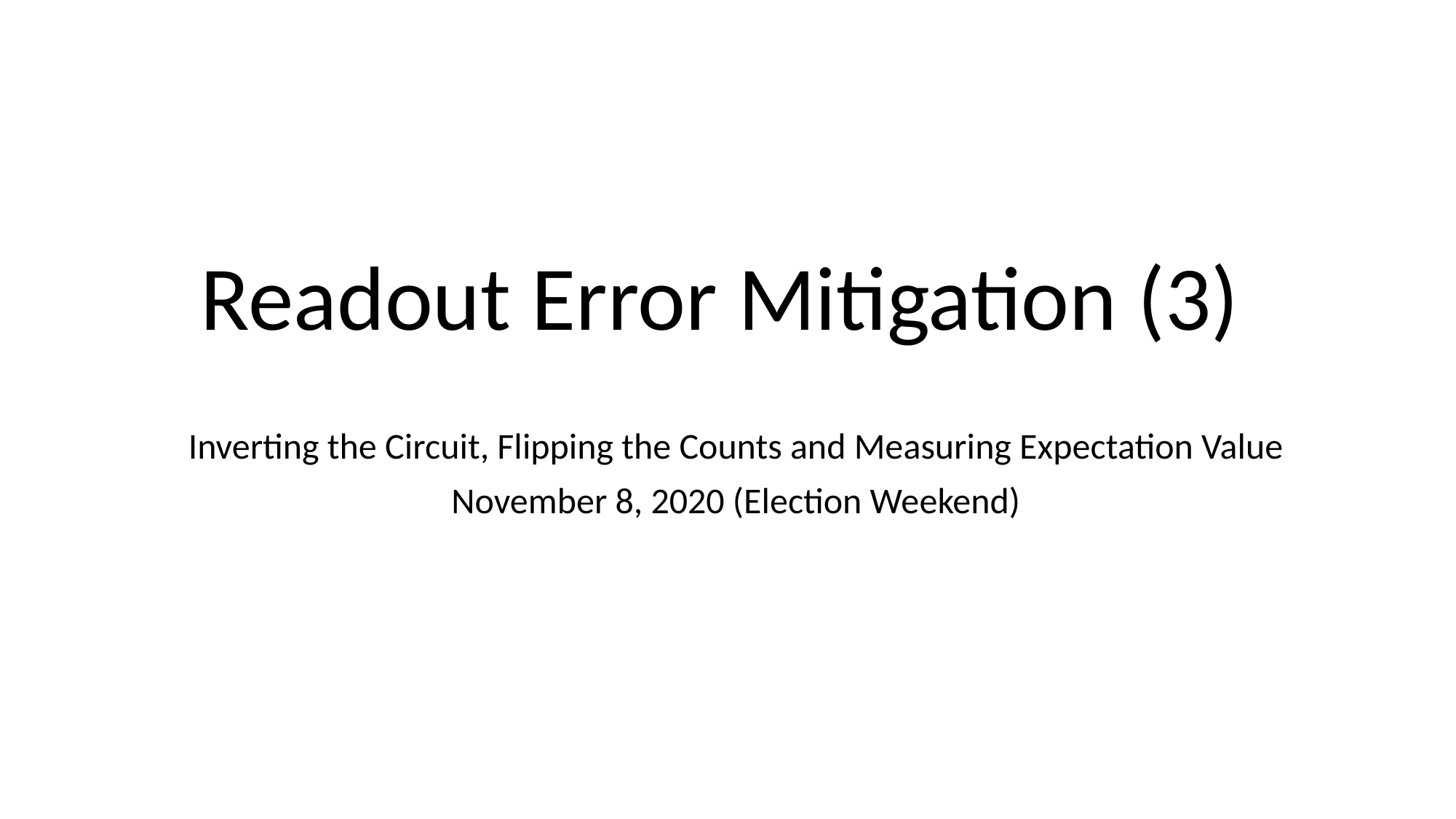

# Readout Error Mitigation (3)
Inverting the Circuit, Flipping the Counts and Measuring Expectation Value
November 8, 2020 (Election Weekend)